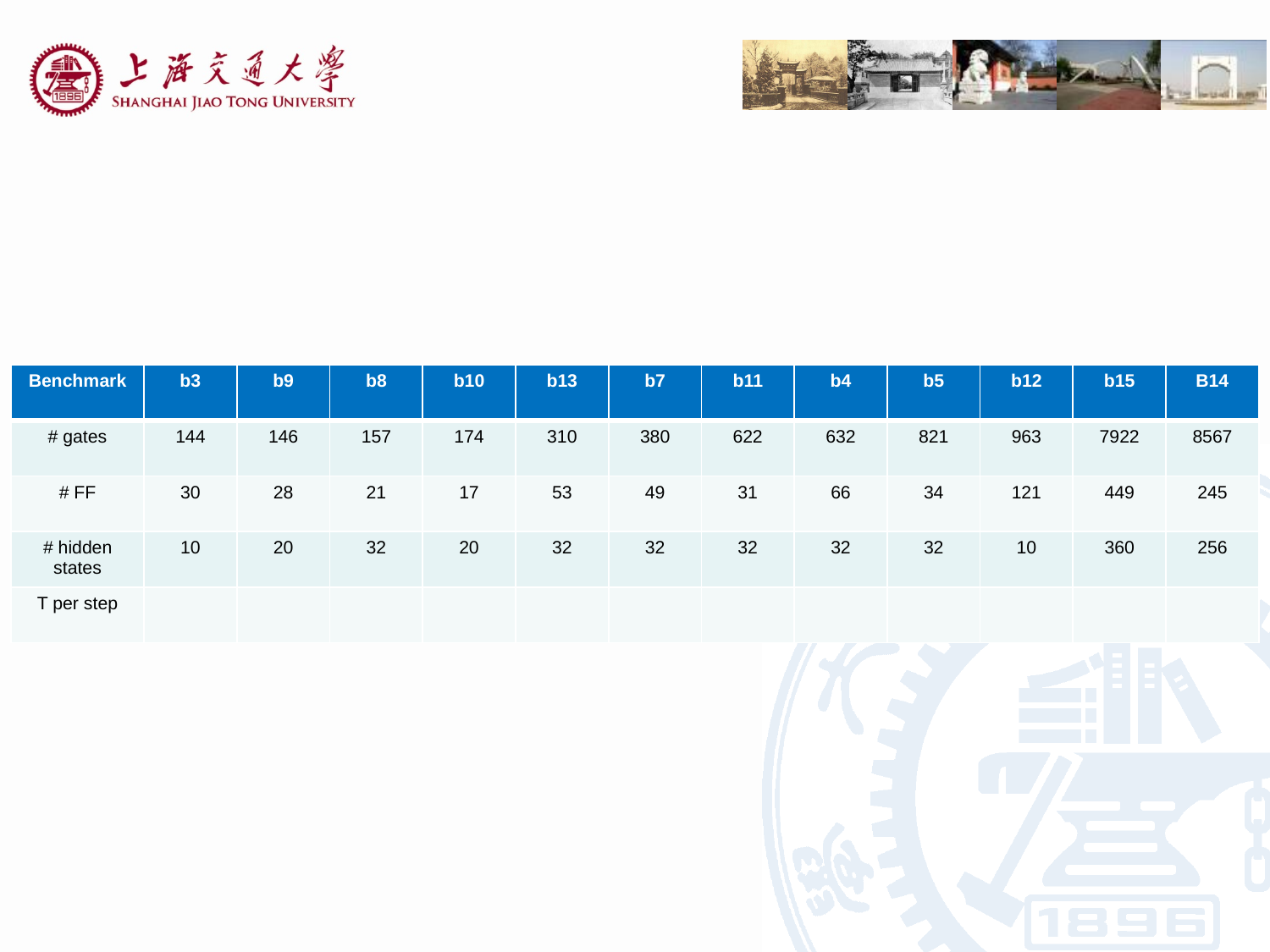

| Benchmark | b3 | b9 | b8 | b10 | b13 | b7 | b11 | b4 | b5 | b12 | b15 | B14 |
| --- | --- | --- | --- | --- | --- | --- | --- | --- | --- | --- | --- | --- |
| # gates | 144 | 146 | 157 | 174 | 310 | 380 | 622 | 632 | 821 | 963 | 7922 | 8567 |
| # FF | 30 | 28 | 21 | 17 | 53 | 49 | 31 | 66 | 34 | 121 | 449 | 245 |
| # hidden states | 10 | 20 | 32 | 20 | 32 | 32 | 32 | 32 | 32 | 10 | 360 | 256 |
| T per step |  |  |  |  |  |  |  |  |  |  |  |  |